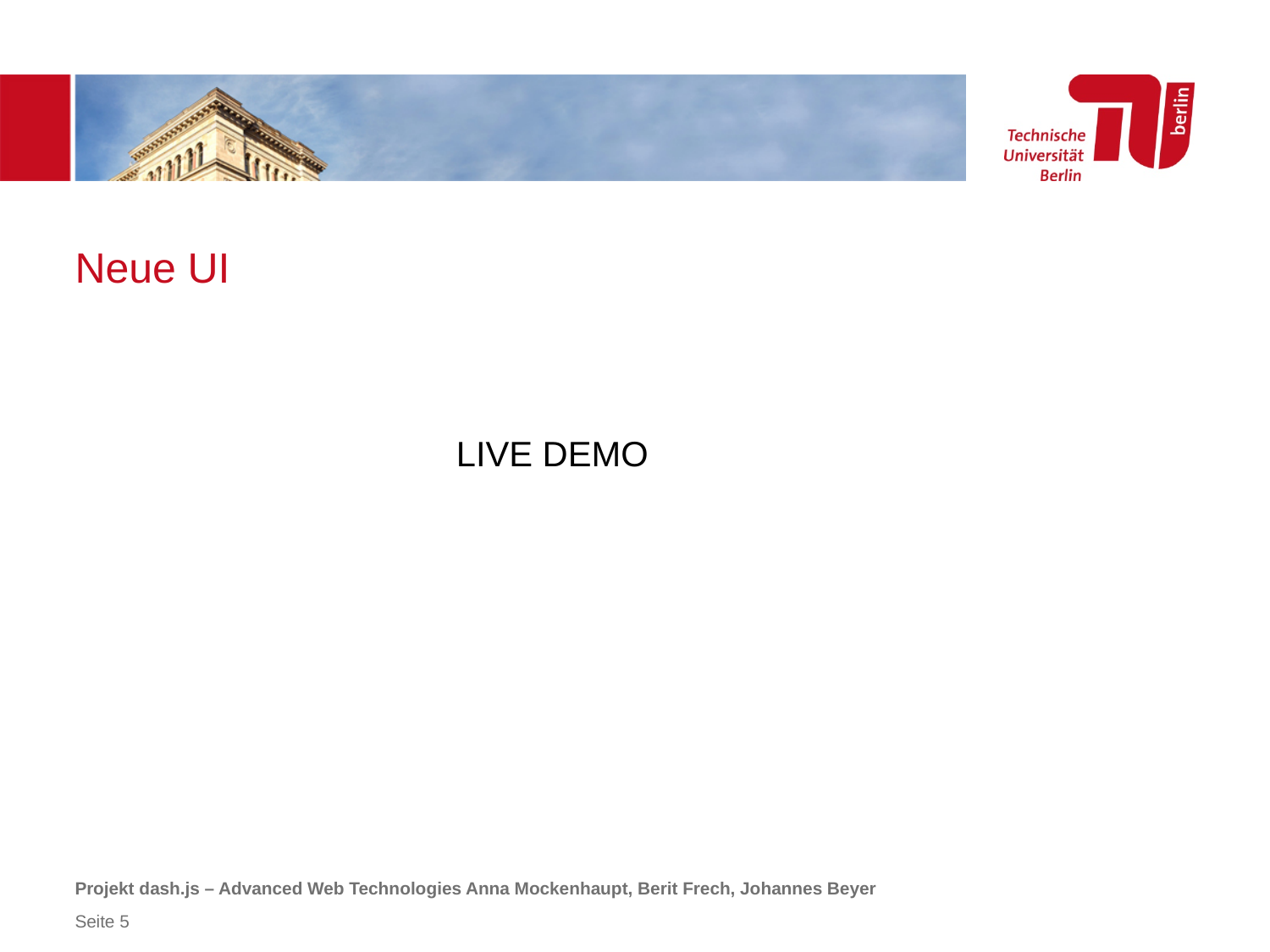

# Neue UI
LIVE DEMO

Projekt dash.js – Advanced Web Technologies Anna Mockenhaupt, Berit Frech, Johannes Beyer
Seite 5